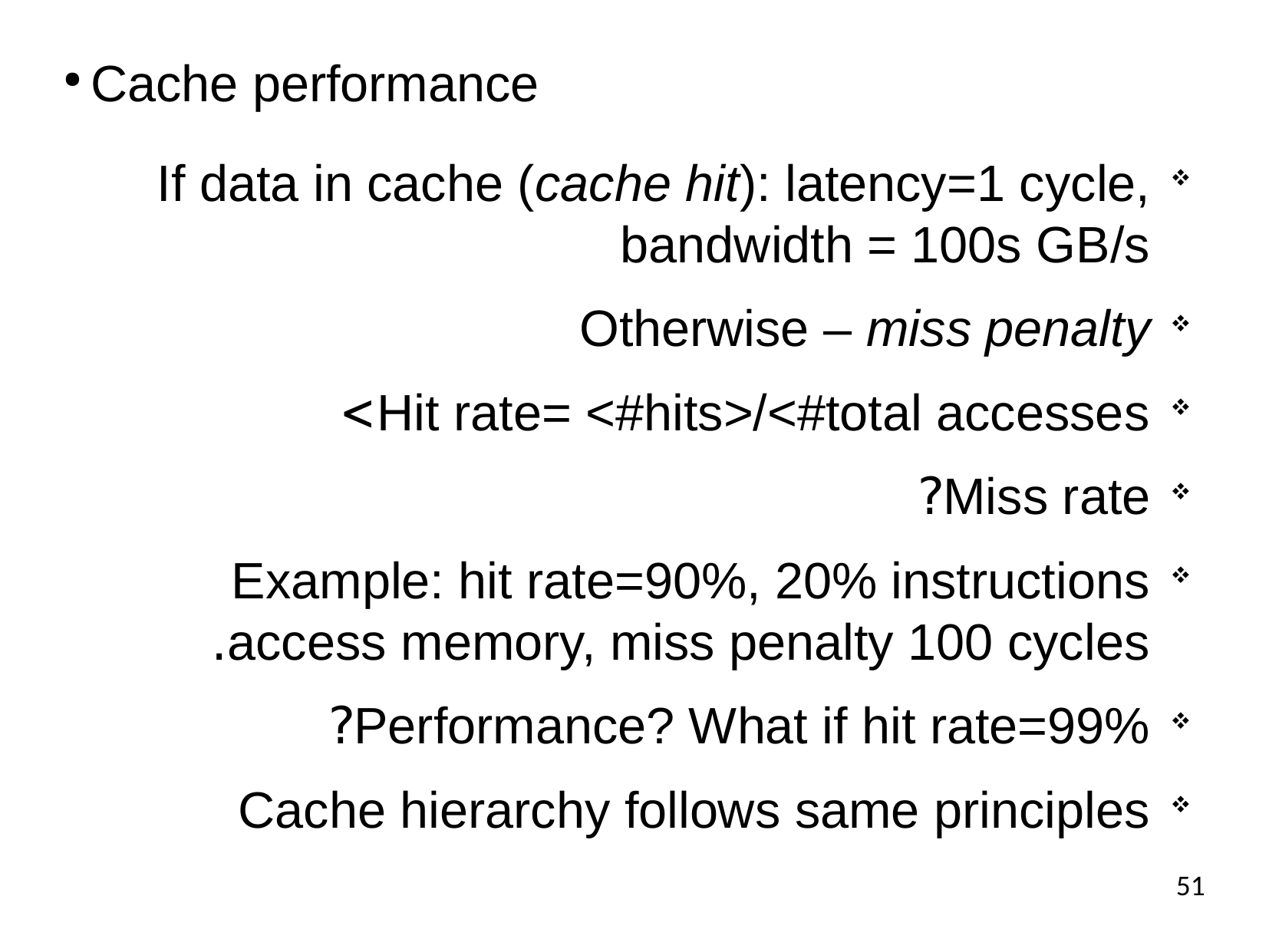

Cache performance
If data in cache (cache hit): latency=1 cycle, bandwidth = 100s GB/s
Otherwise – miss penalty
Hit rate= <#hits>/<#total accesses>
Miss rate?
Example: hit rate=90%, 20% instructions access memory, miss penalty 100 cycles.
Performance? What if hit rate=99%?
Cache hierarchy follows same principles
51